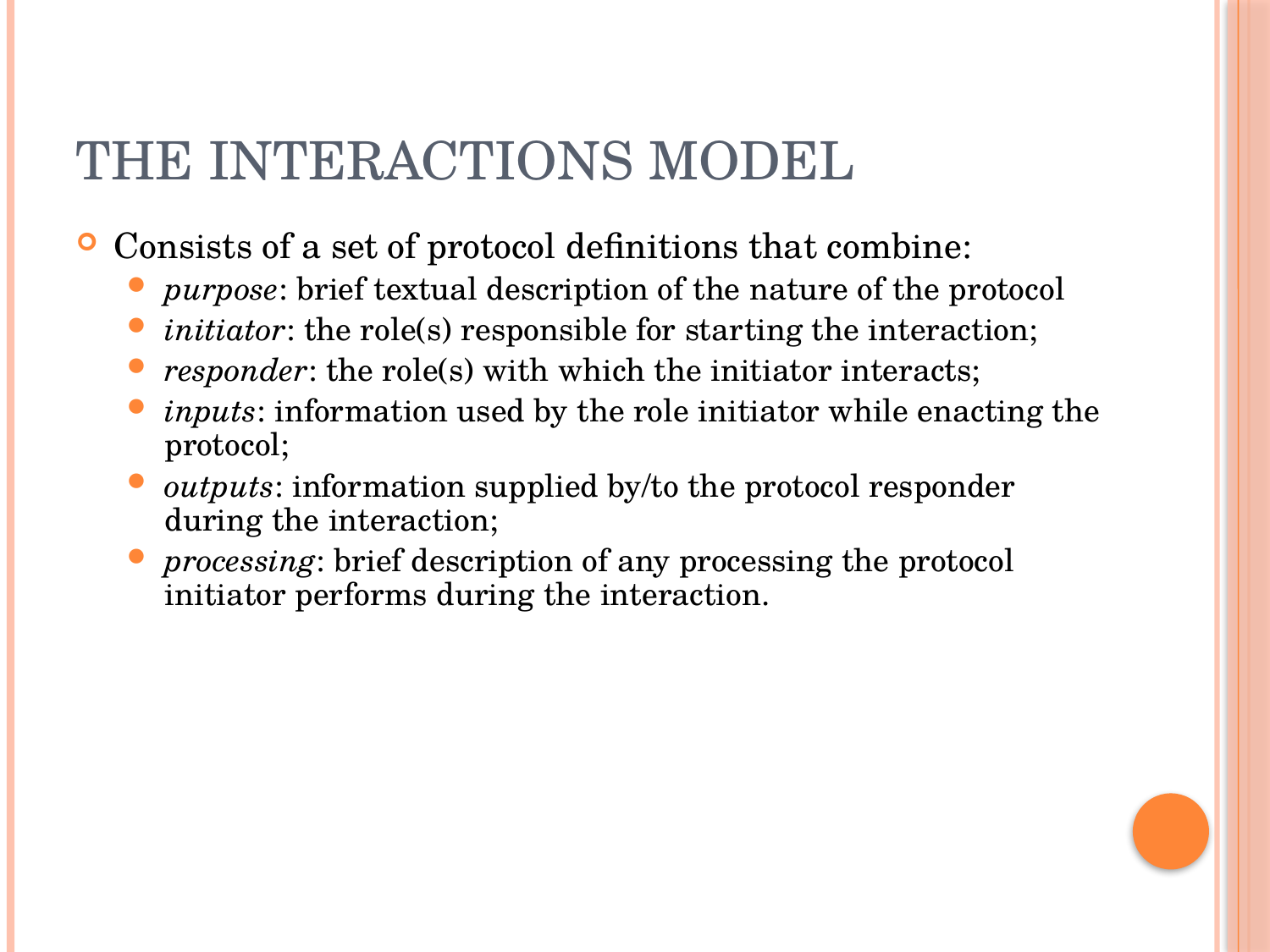

# The Interactions Model
Consists of a set of protocol definitions that combine:
purpose: brief textual description of the nature of the protocol
initiator: the role(s) responsible for starting the interaction;
responder: the role(s) with which the initiator interacts;
inputs: information used by the role initiator while enacting the protocol;
outputs: information supplied by/to the protocol responder during the interaction;
processing: brief description of any processing the protocol initiator performs during the interaction.